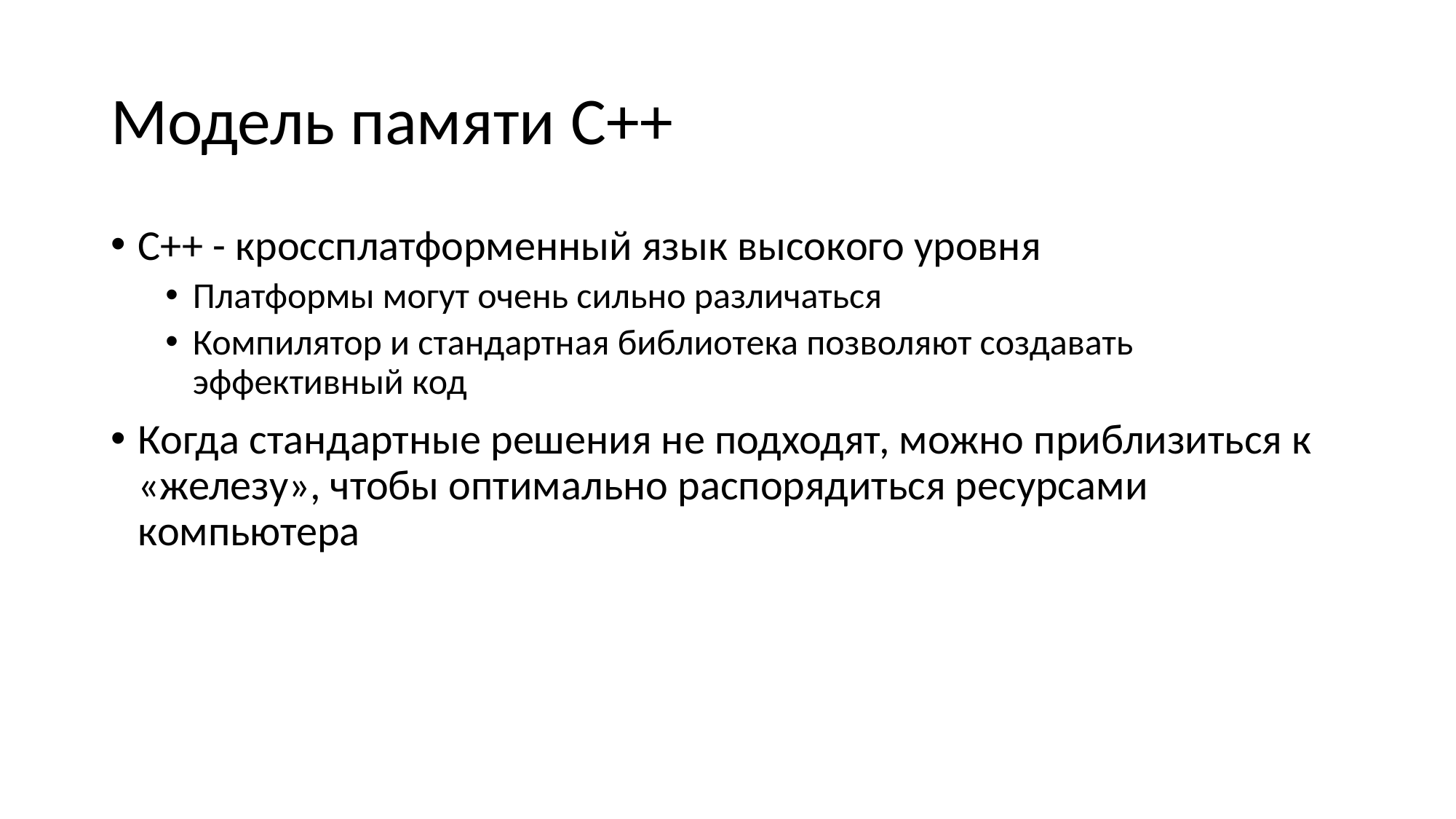

# Модель памяти C++
С++ - кроссплатформенный язык высокого уровня
Платформы могут очень сильно различаться
Компилятор и стандартная библиотека позволяют создавать эффективный код
Когда стандартные решения не подходят, можно приблизиться к «железу», чтобы оптимально распорядиться ресурсами компьютера